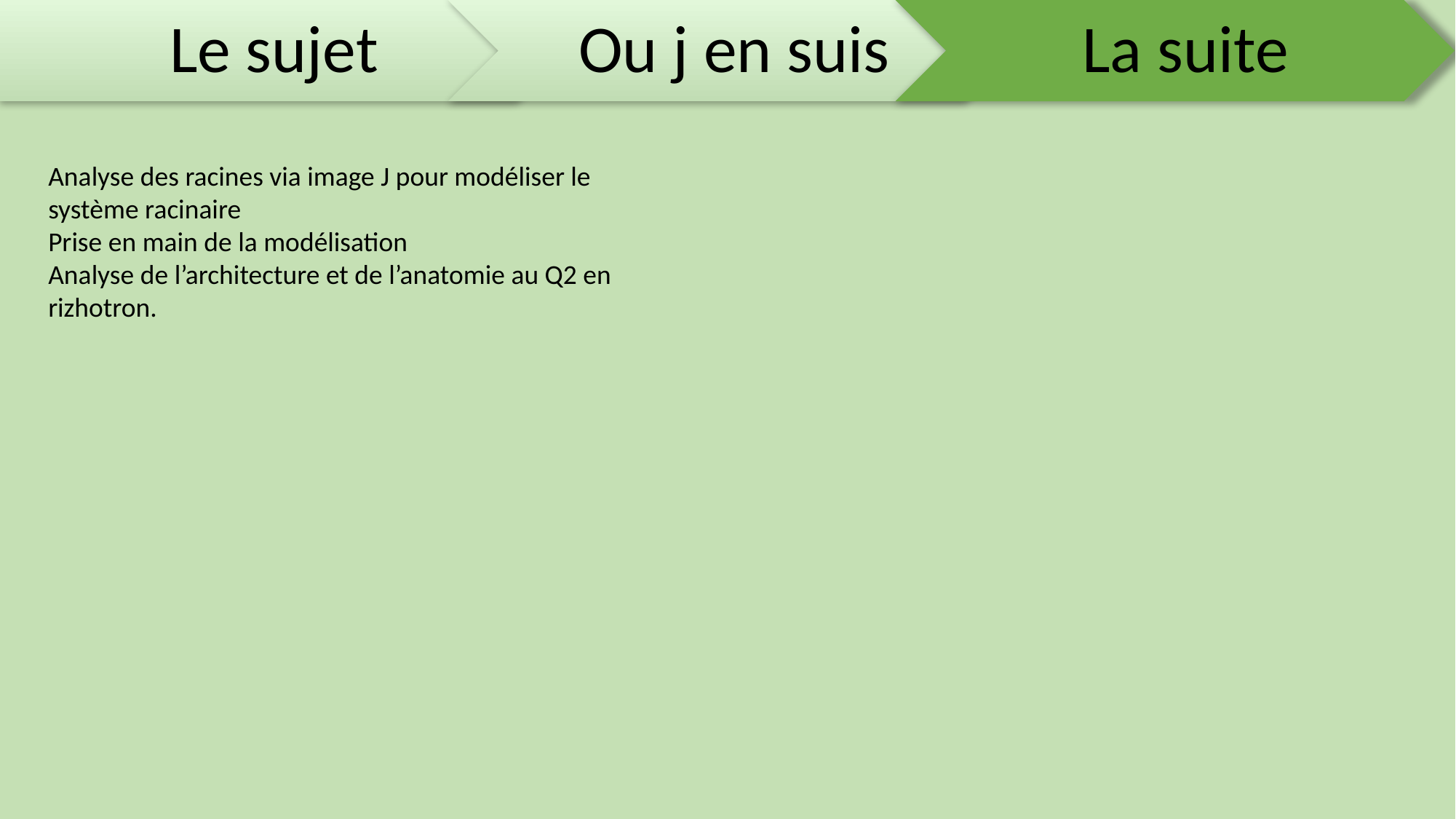

Le sujet
Ou j en suis
La suite
Analyse des racines via image J pour modéliser le système racinaire
Prise en main de la modélisation
Analyse de l’architecture et de l’anatomie au Q2 en rizhotron.